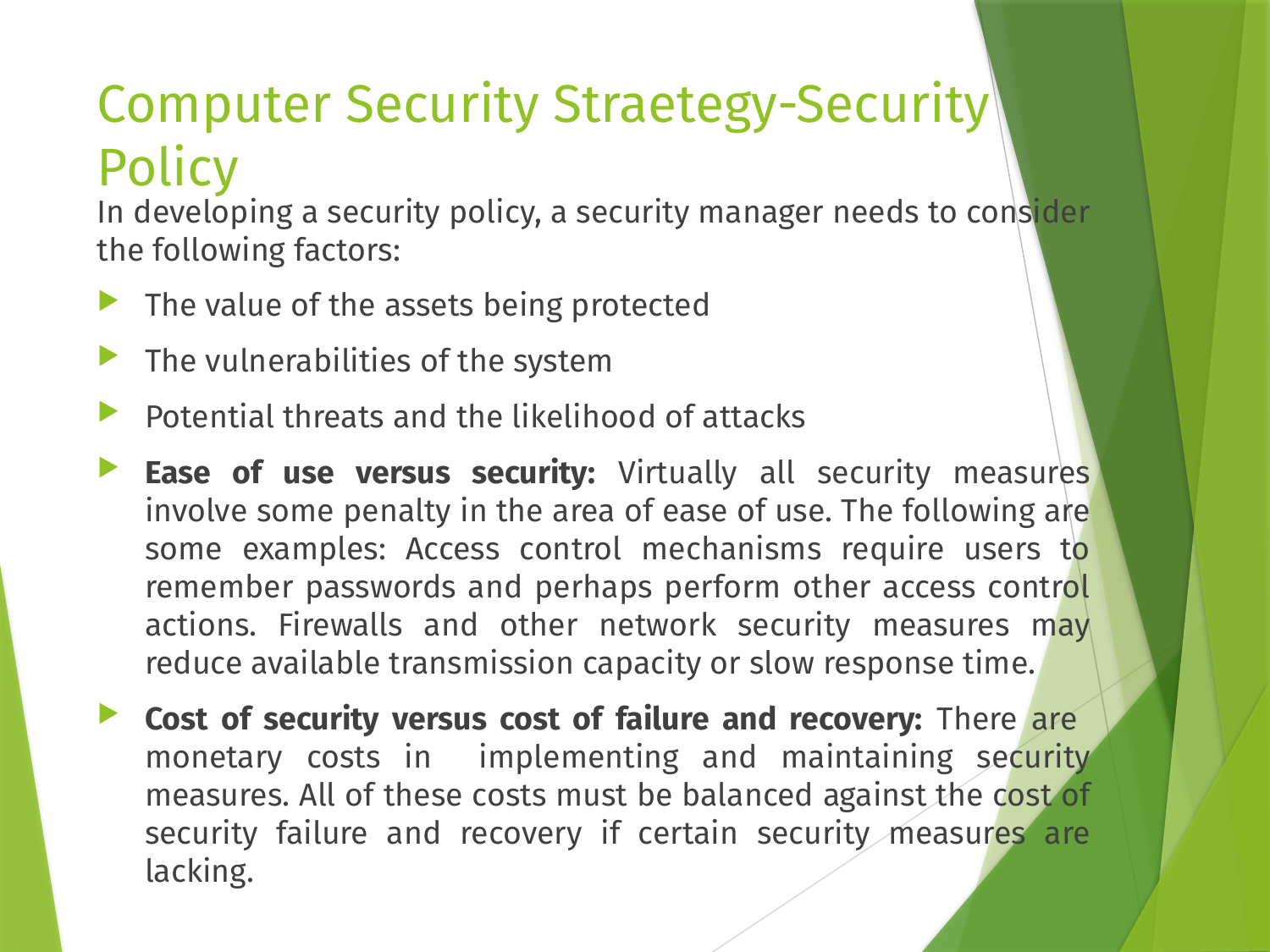

# Computer Security Straetegy-Security Policy
In developing a security policy, a security manager needs to consider the following factors:
The value of the assets being protected
The vulnerabilities of the system
Potential threats and the likelihood of attacks
Ease of use versus security: Virtually all security measures involve some penalty in the area of ease of use. The following are some examples: Access control mechanisms require users to remember passwords and perhaps perform other access control actions. Firewalls and other network security measures may reduce available transmission capacity or slow response time.
Cost of security versus cost of failure and recovery: There are  monetary costs in  implementing and maintaining security measures. All of these costs must be balanced against the cost of security failure and recovery if certain security measures are lacking.